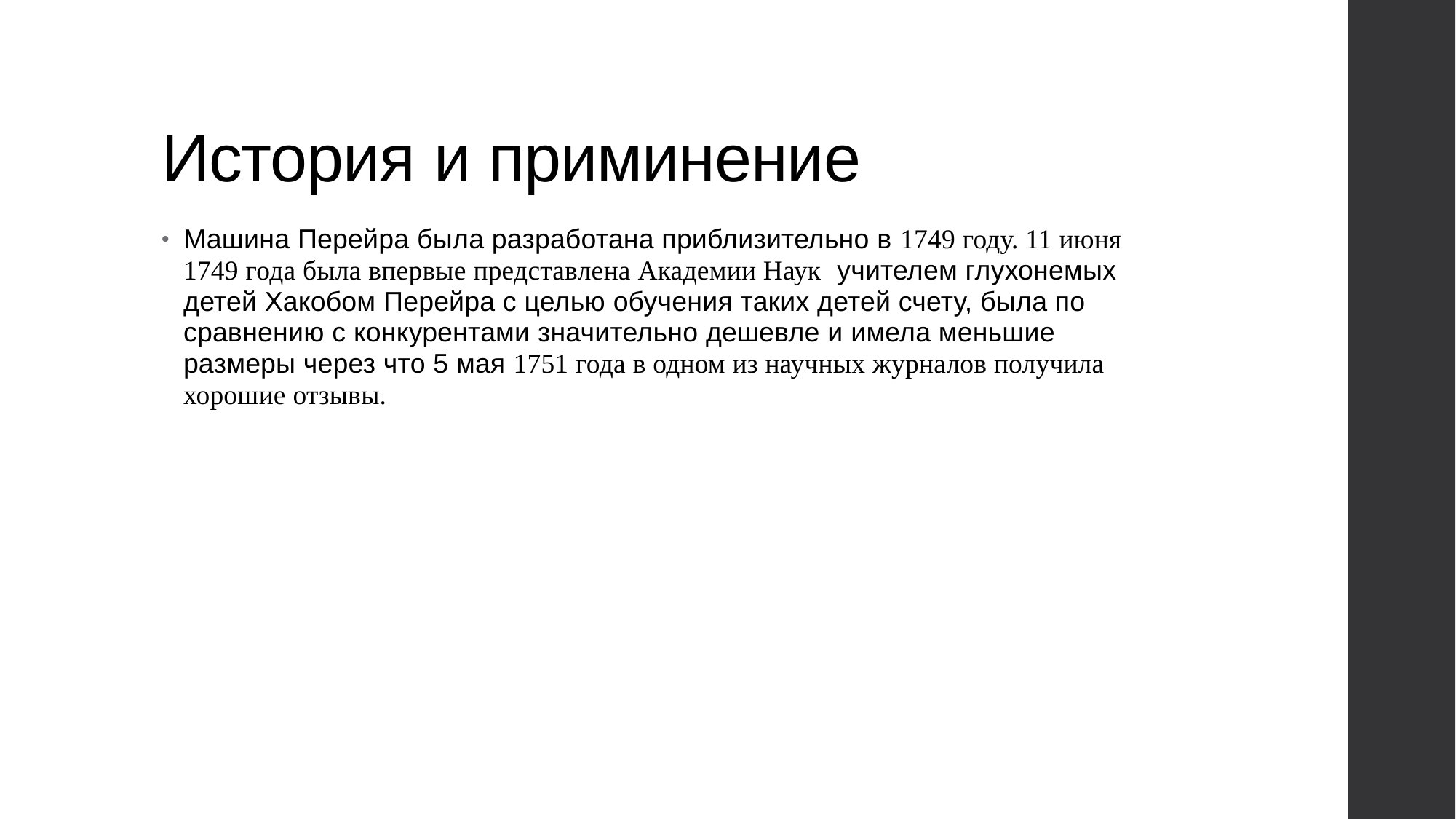

# История и приминение
Машина Перейра была разработана приблизительно в 1749 году. 11 июня 1749 года была впервые представлена Академии Наук  учителем глухонемых детей Хакобом Перейра с целью обучения таких детей счету, была по сравнению с конкурентами значительно дешевле и имела меньшие размеры через что 5 мая 1751 года в одном из научных журналов получила хорошие отзывы.